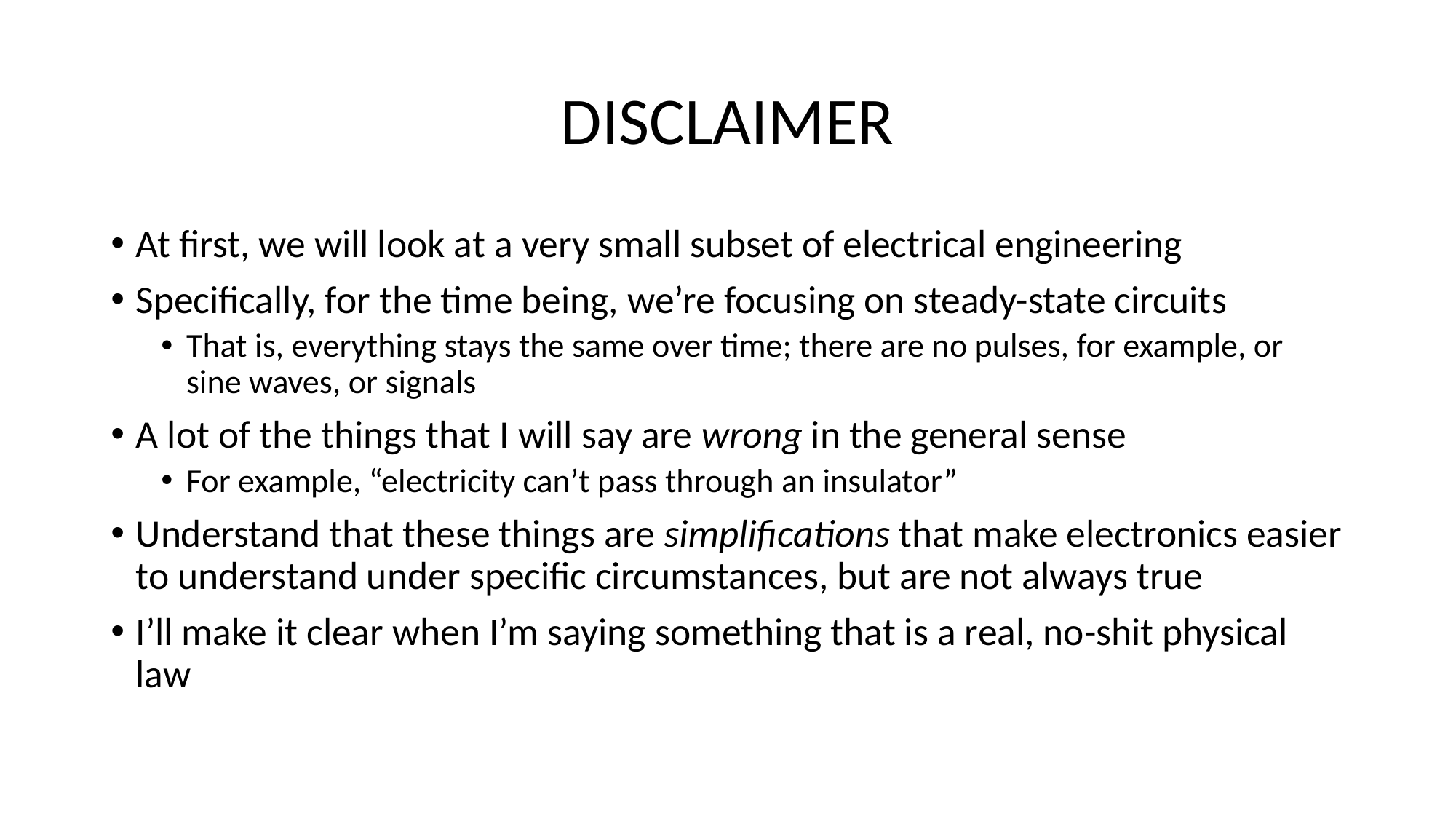

# DISCLAIMER
At first, we will look at a very small subset of electrical engineering
Specifically, for the time being, we’re focusing on steady-state circuits
That is, everything stays the same over time; there are no pulses, for example, or sine waves, or signals
A lot of the things that I will say are wrong in the general sense
For example, “electricity can’t pass through an insulator”
Understand that these things are simplifications that make electronics easier to understand under specific circumstances, but are not always true
I’ll make it clear when I’m saying something that is a real, no-shit physical law